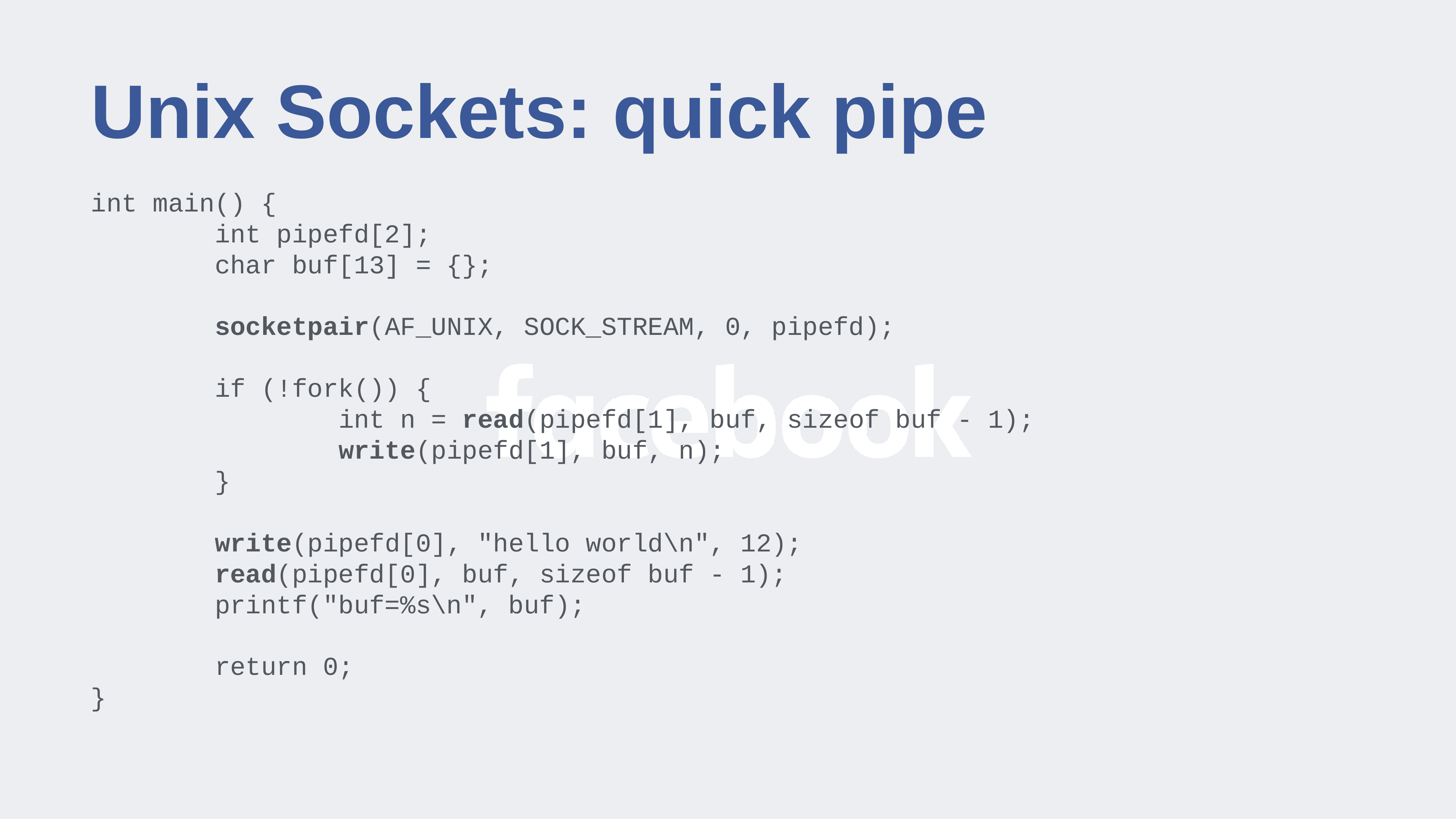

# Unix Sockets: quick pipe
int main() {
        int pipefd[2];
        char buf[13] = {};

        socketpair(AF_UNIX, SOCK_STREAM, 0, pipefd);

        if (!fork()) {
                int n = read(pipefd[1], buf, sizeof buf - 1);
                write(pipefd[1], buf, n);
        }

        write(pipefd[0], "hello world\n", 12);
        read(pipefd[0], buf, sizeof buf - 1);
        printf("buf=%s\n", buf);

        return 0;
}